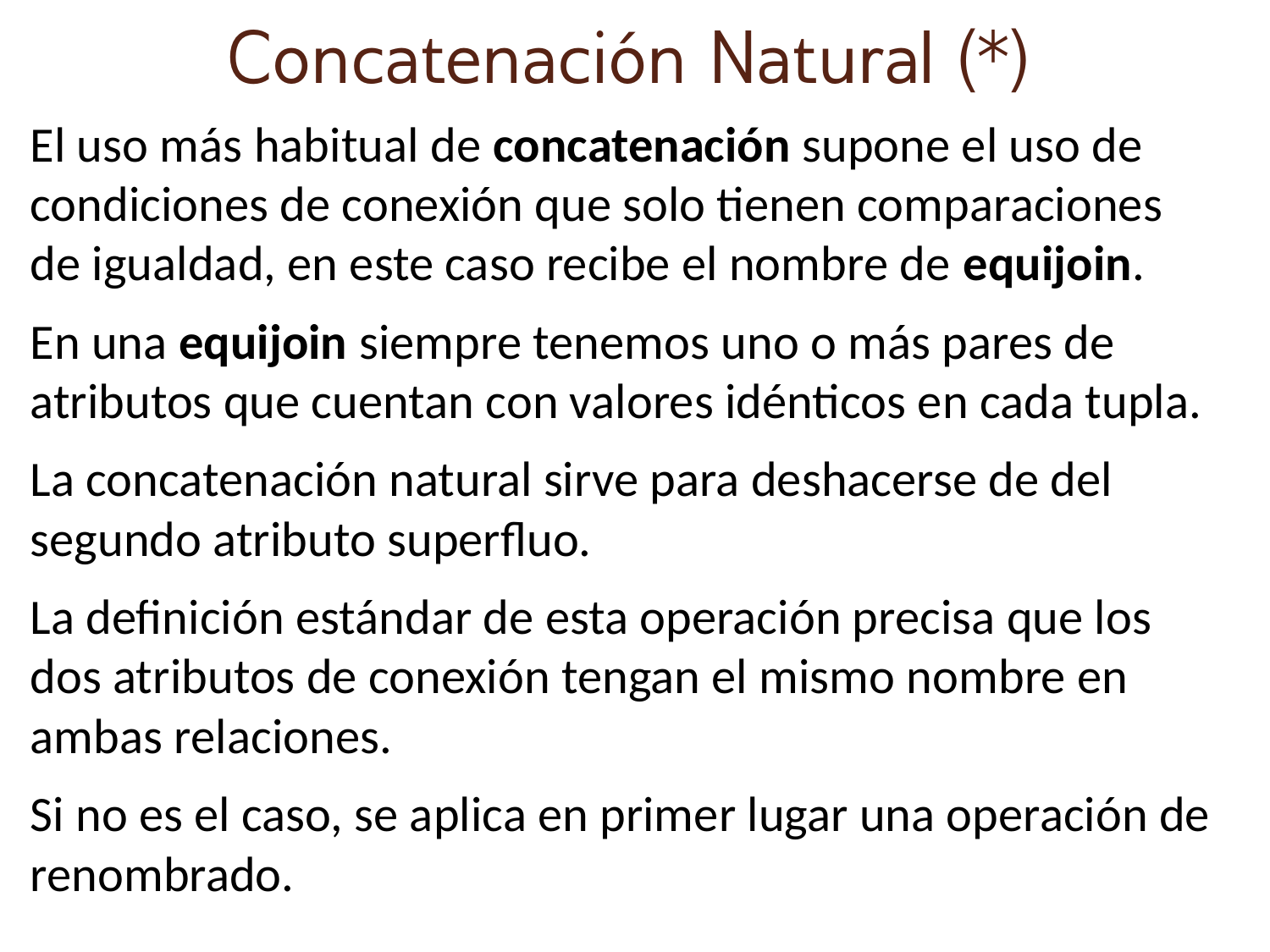

Concatenación Natural (*)
El uso más habitual de concatenación supone el uso de condiciones de conexión que solo tienen comparaciones de igualdad, en este caso recibe el nombre de equijoin.
En una equijoin siempre tenemos uno o más pares de atributos que cuentan con valores idénticos en cada tupla.
La concatenación natural sirve para deshacerse de del segundo atributo superfluo.
La definición estándar de esta operación precisa que los dos atributos de conexión tengan el mismo nombre en ambas relaciones.
Si no es el caso, se aplica en primer lugar una operación de renombrado.